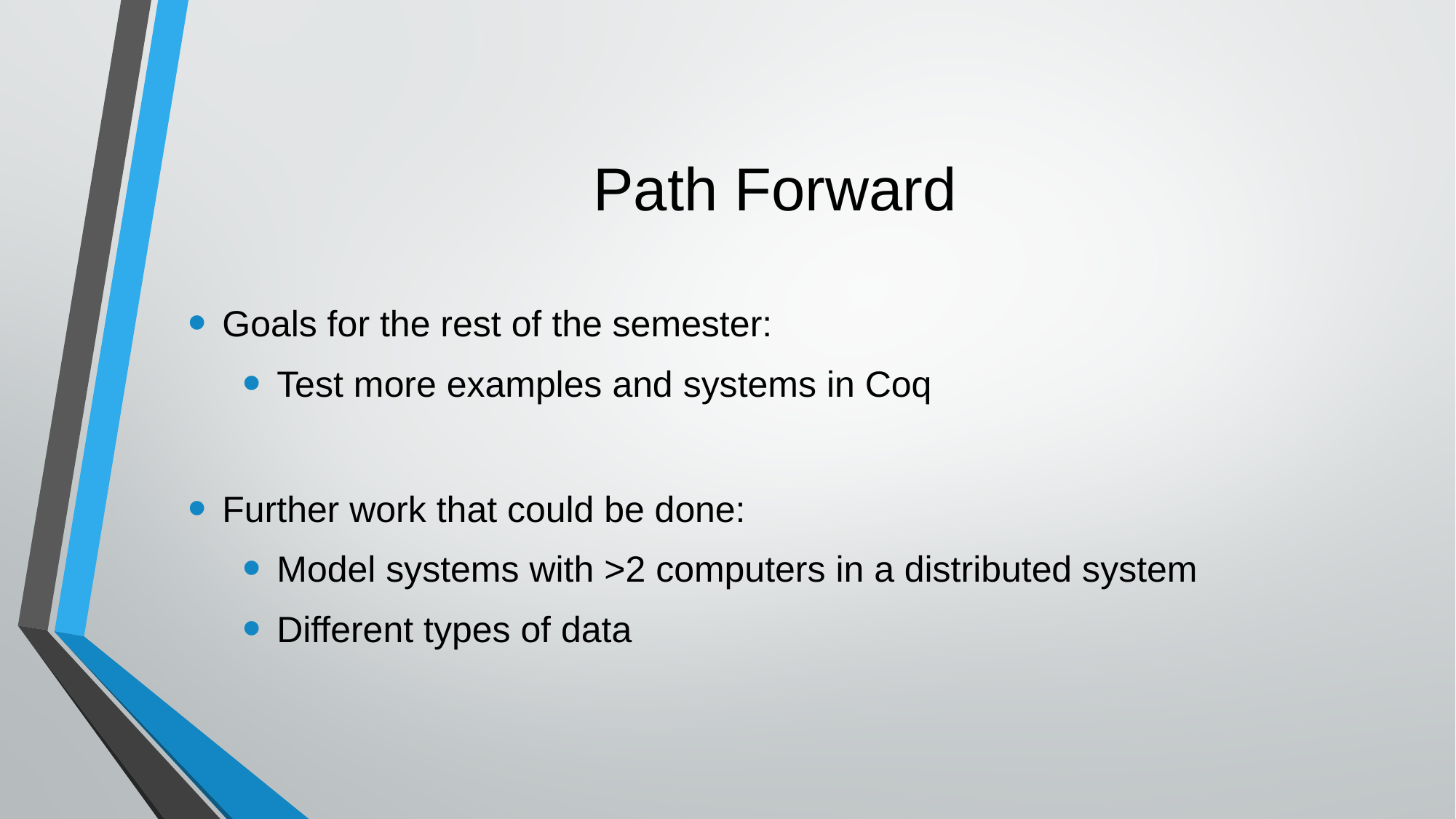

# Path Forward
Goals for the rest of the semester:
Test more examples and systems in Coq

Further work that could be done:
Model systems with >2 computers in a distributed system
Different types of data